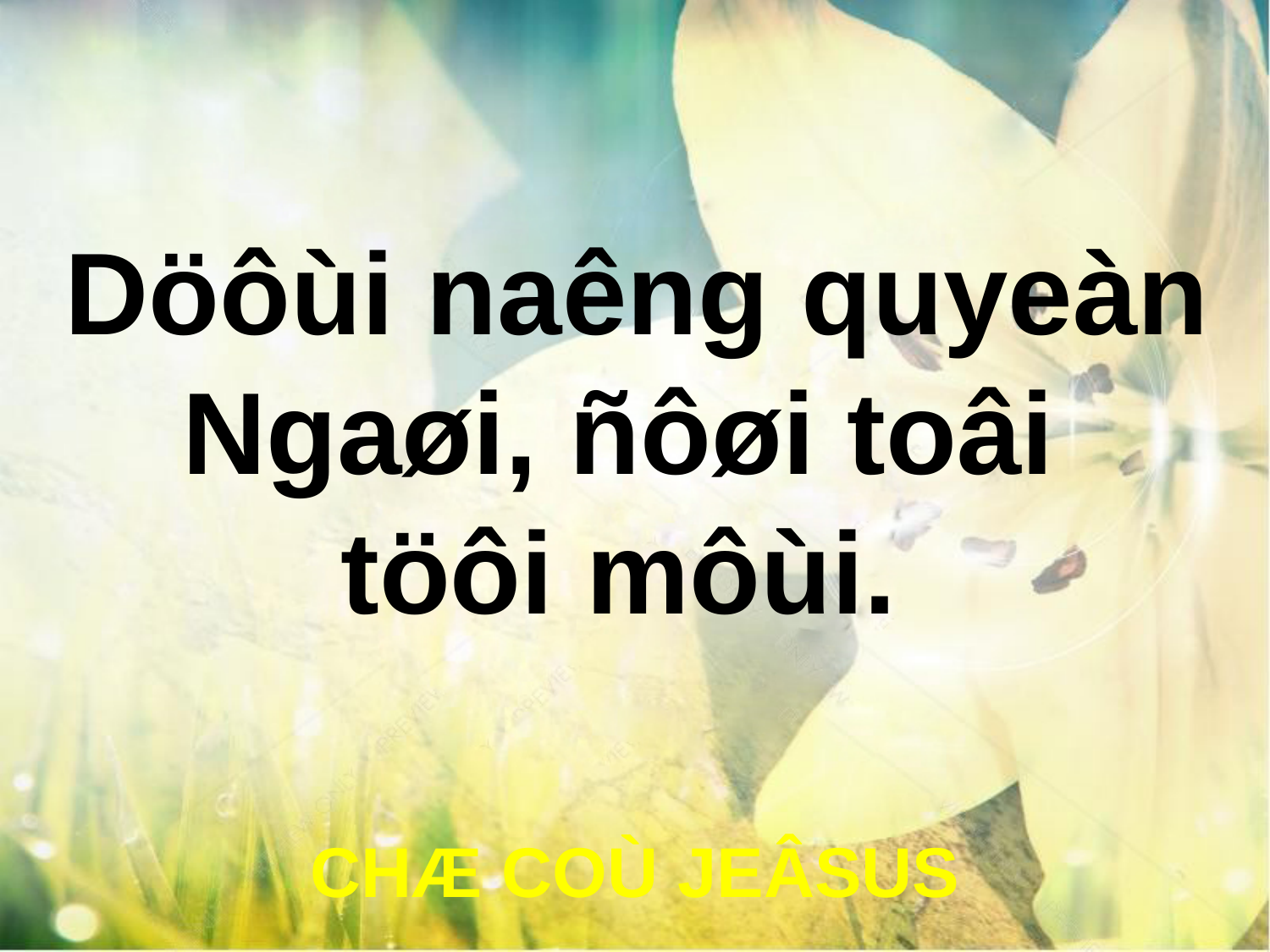

Döôùi naêng quyeàn
Ngaøi, ñôøi toâi
töôi môùi.
CHÆ COÙ JEÂSUS